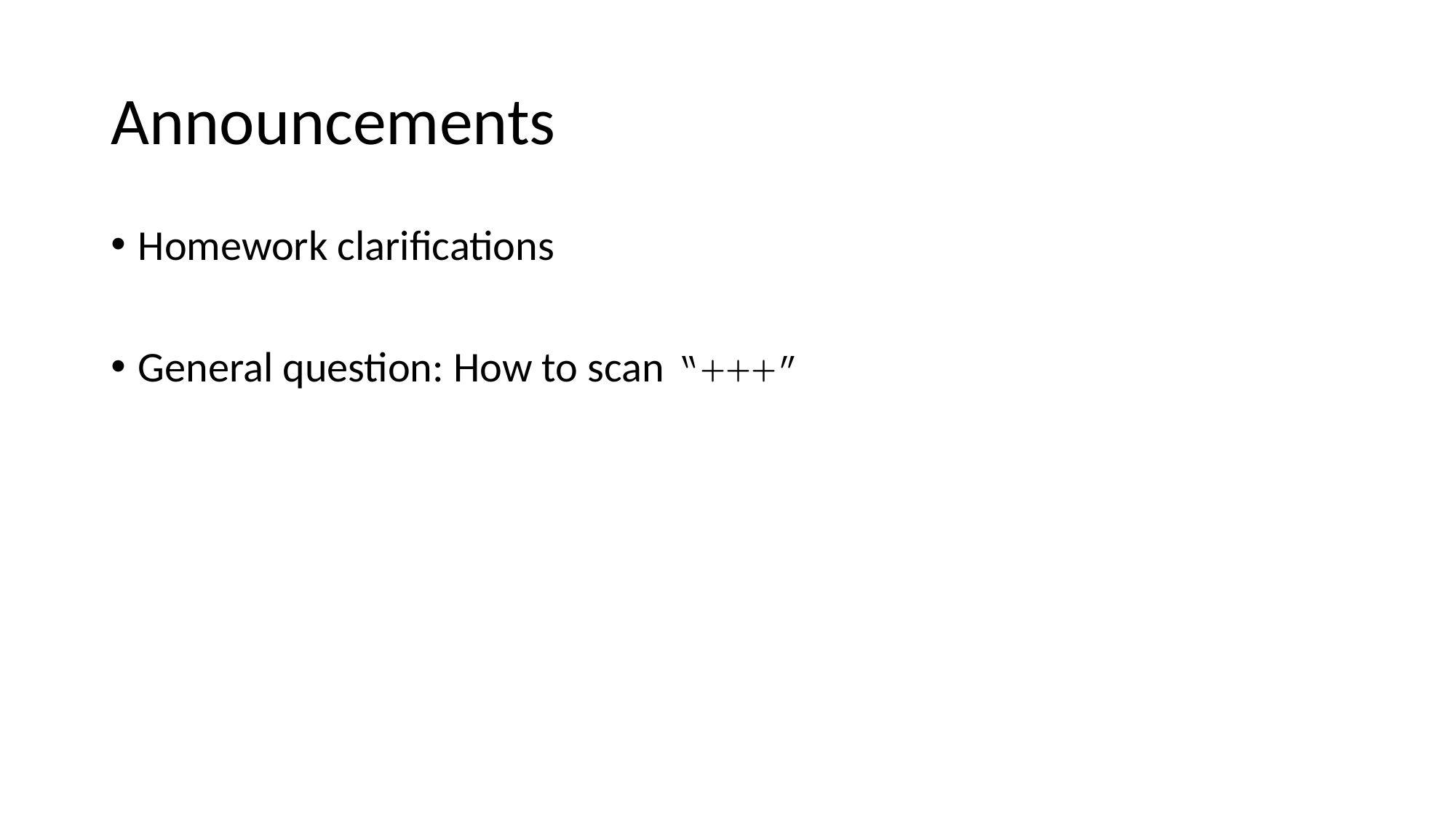

# Announcements
Homework clarifications

General question: How to scan “+++”